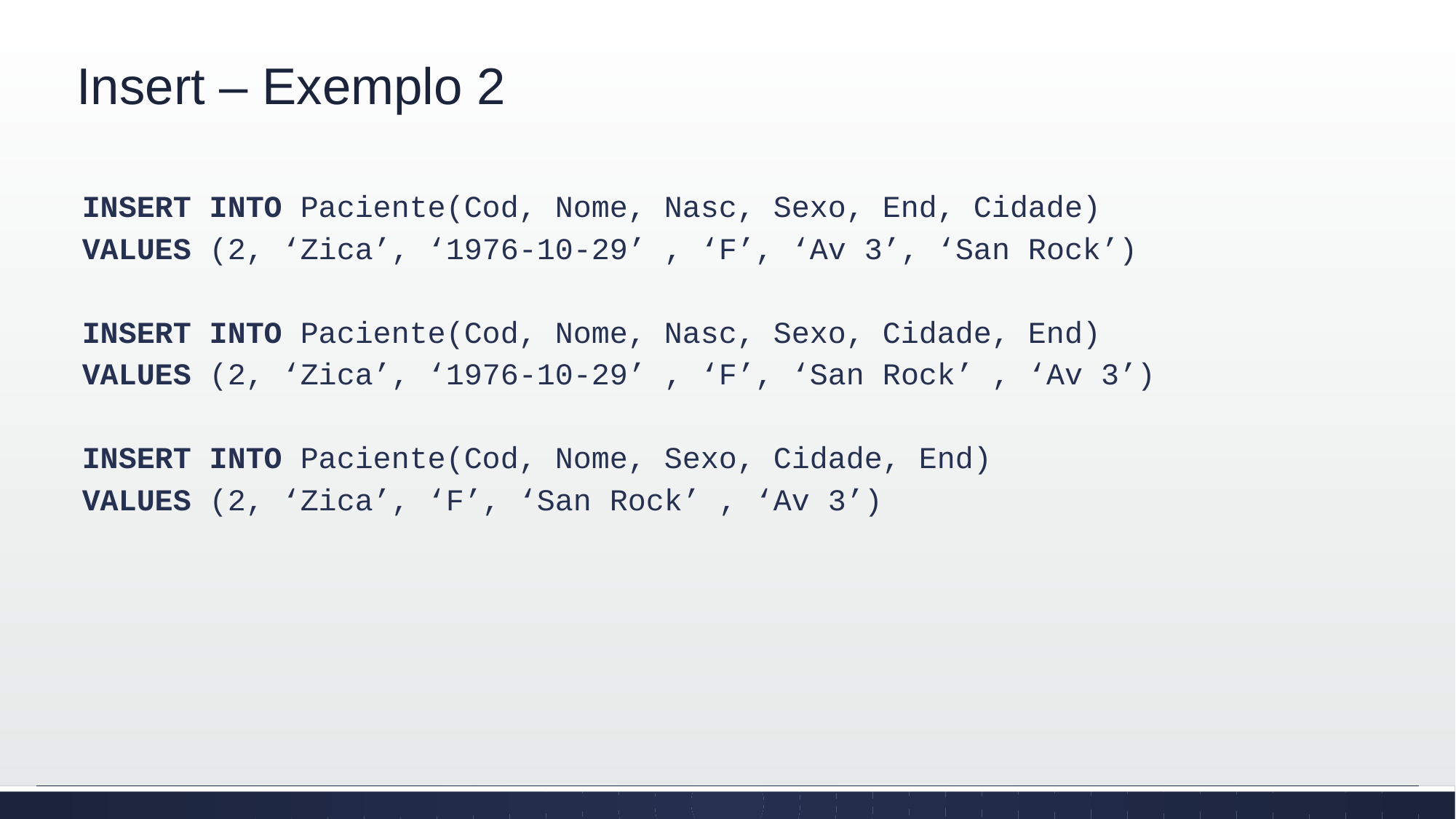

# Insert – Exemplo 2
INSERT INTO Paciente(Cod, Nome, Nasc, Sexo, End, Cidade)
VALUES (2, ‘Zica’, ‘1976-10-29’ , ‘F’, ‘Av 3’, ‘San Rock’)

INSERT INTO Paciente(Cod, Nome, Nasc, Sexo, Cidade, End)
VALUES (2, ‘Zica’, ‘1976-10-29’ , ‘F’, ‘San Rock’ , ‘Av 3’)

INSERT INTO Paciente(Cod, Nome, Sexo, Cidade, End)
VALUES (2, ‘Zica’, ‘F’, ‘San Rock’ , ‘Av 3’)